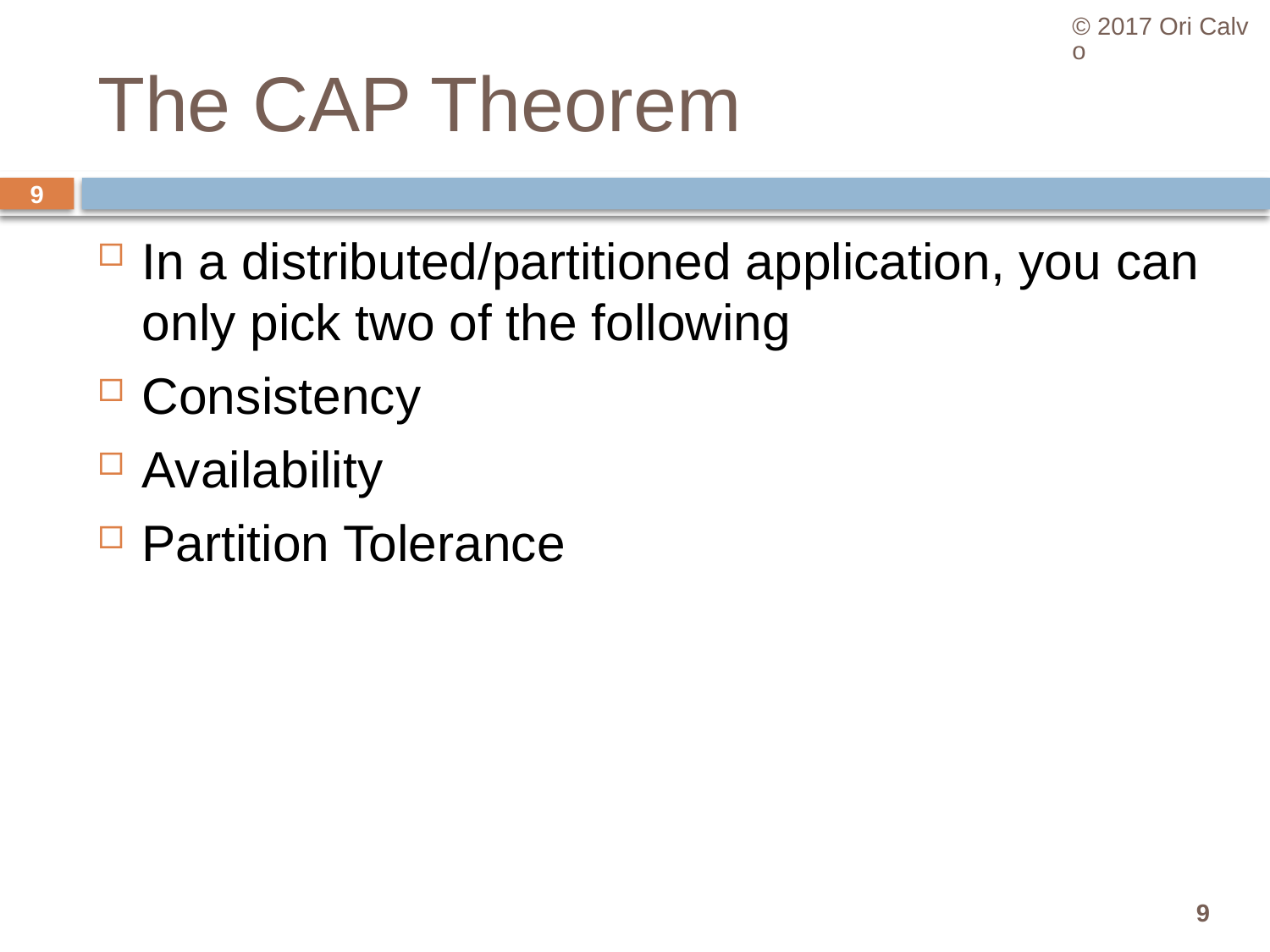

© 2017 Ori Calvo
# The CAP Theorem
9
In a distributed/partitioned application, you can only pick two of the following
Consistency
Availability
Partition Tolerance